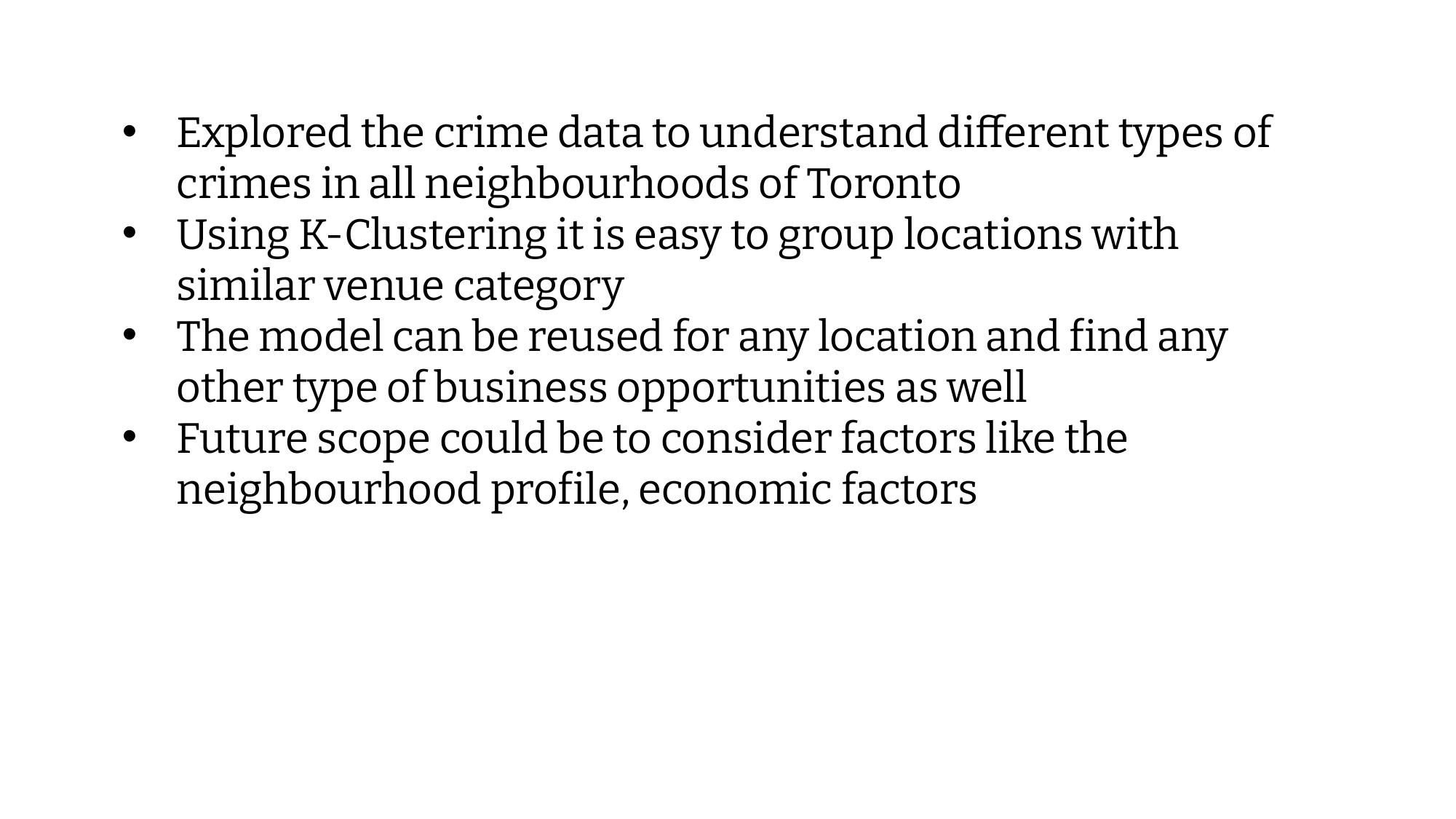

Explored the crime data to understand different types of crimes in all neighbourhoods of Toronto
Using K-Clustering it is easy to group locations with similar venue category
The model can be reused for any location and find any other type of business opportunities as well
Future scope could be to consider factors like the neighbourhood profile, economic factors